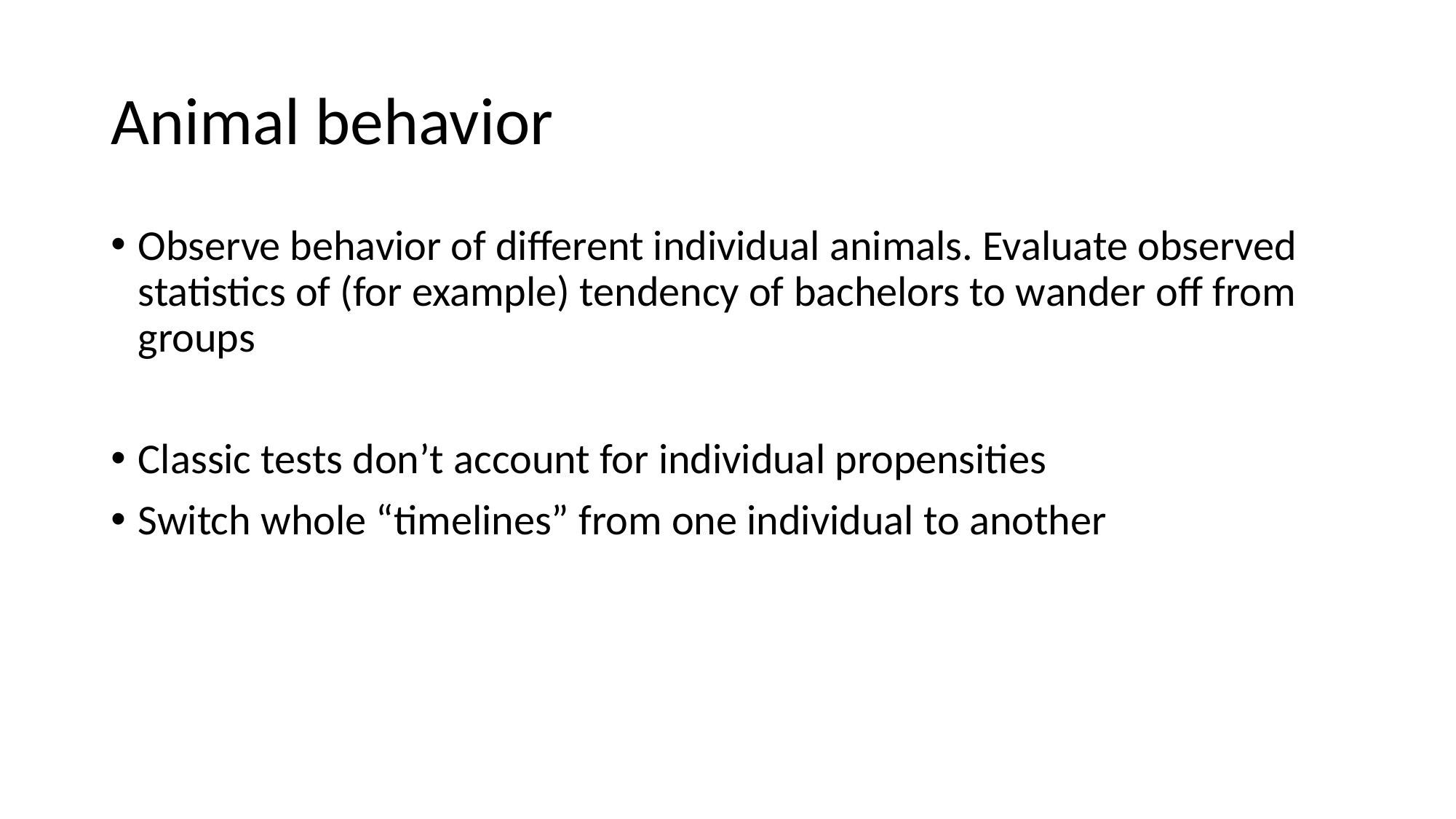

# Animal behavior
Observe behavior of different individual animals. Evaluate observed statistics of (for example) tendency of bachelors to wander off from groups

Classic tests don’t account for individual propensities
Switch whole “timelines” from one individual to another